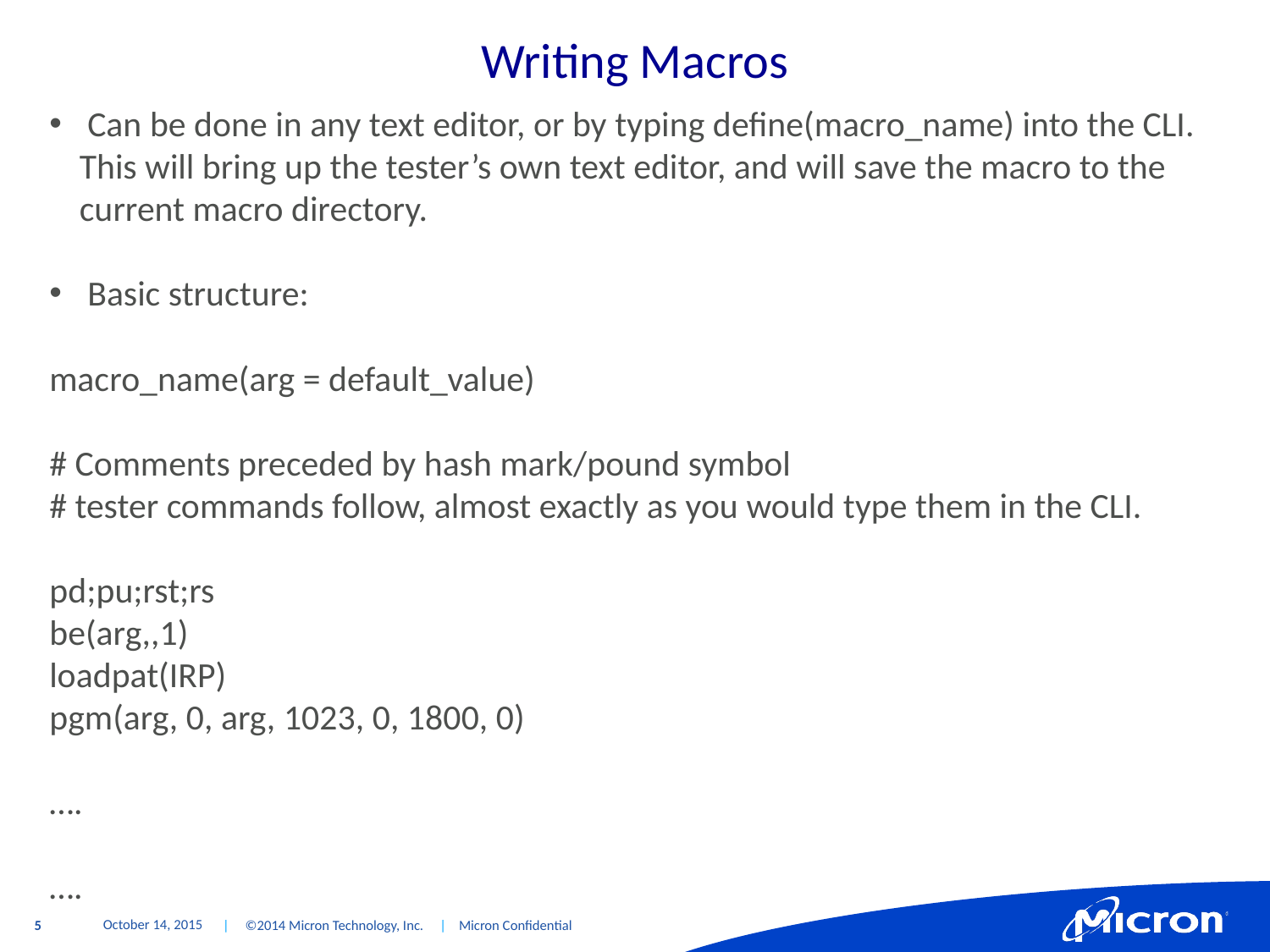

# Writing Macros
 Can be done in any text editor, or by typing define(macro_name) into the CLI. This will bring up the tester’s own text editor, and will save the macro to the current macro directory.

 Basic structure:

macro_name(arg = default_value)

# Comments preceded by hash mark/pound symbol
# tester commands follow, almost exactly as you would type them in the CLI.

pd;pu;rst;rs
be(arg,,1)
loadpat(IRP)
pgm(arg, 0, arg, 1023, 0, 1800, 0)

….

….

October 14, 2015